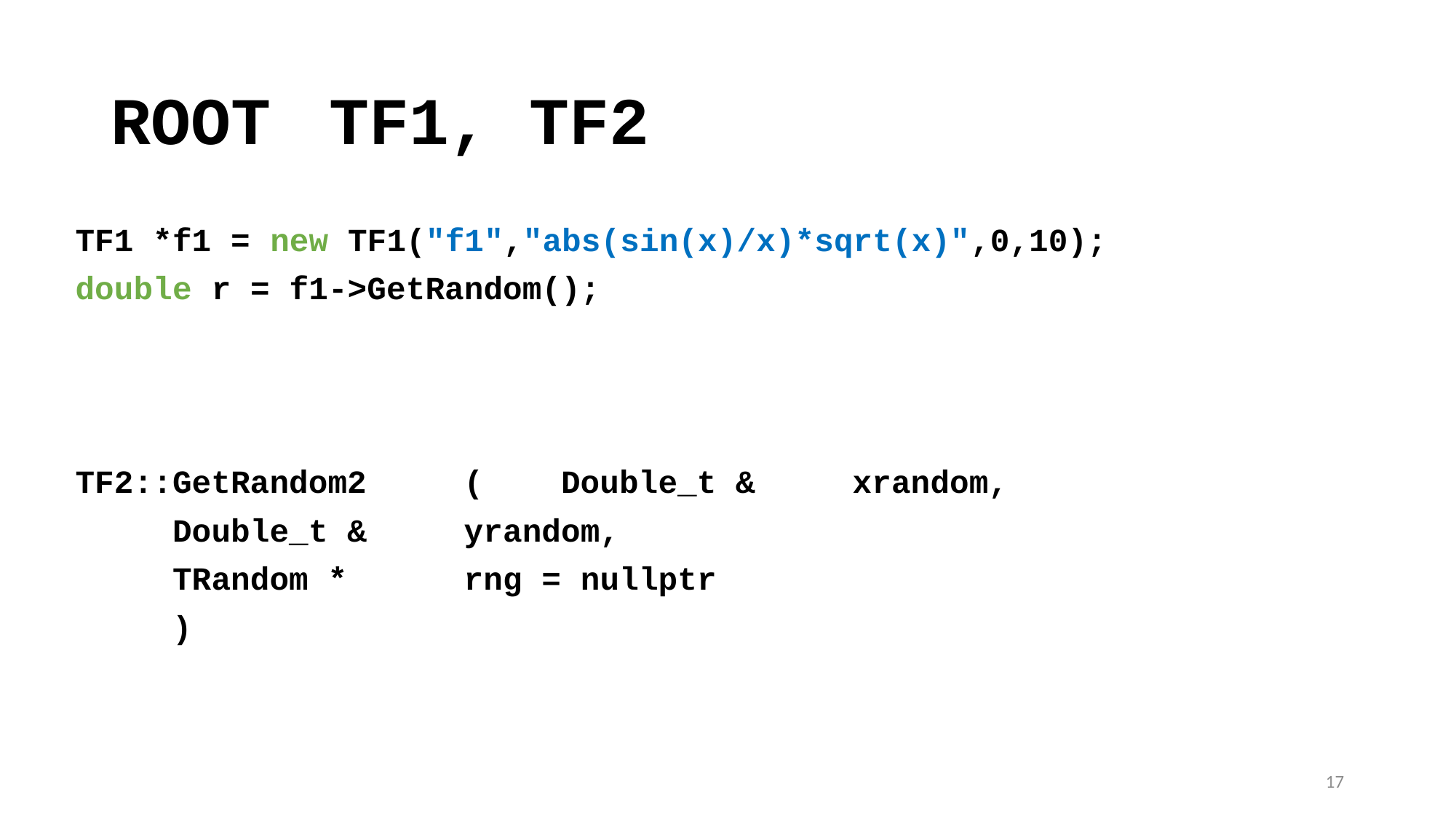

# ROOT	TF1, TF2
TF1 *f1 = new TF1("f1","abs(sin(x)/x)*sqrt(x)",0,10);
double r = f1->GetRandom();

TF2::GetRandom2 	( 	Double_t &  	xrandom,
		Double_t &  	yrandom,
		TRandom *  	rng = nullptr
	)

17